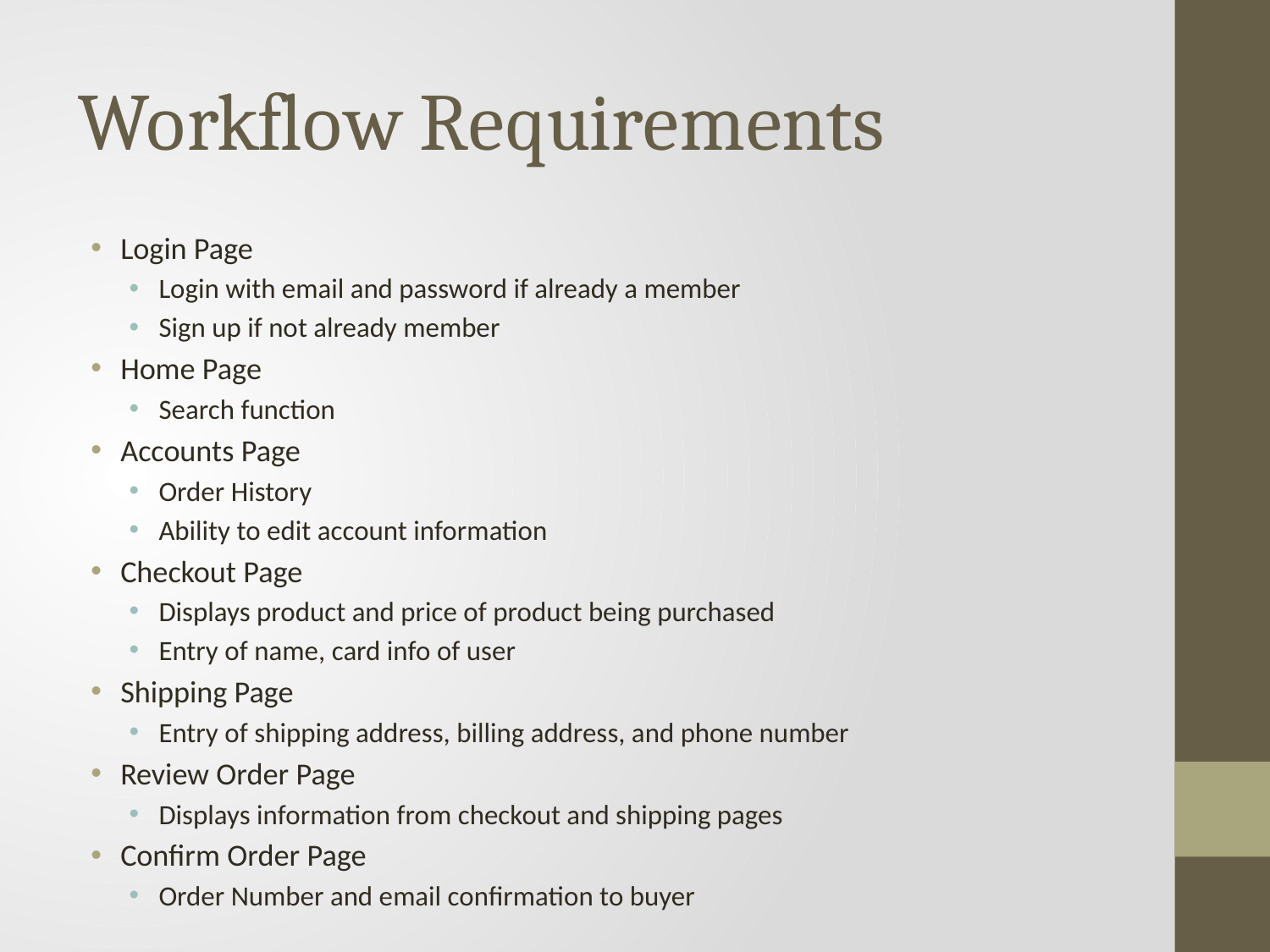

# Workflow Requirements
Login Page
Login with email and password if already a member
Sign up if not already member
Home Page
Search function
Accounts Page
Order History
Ability to edit account information
Checkout Page
Displays product and price of product being purchased
Entry of name, card info of user
Shipping Page
Entry of shipping address, billing address, and phone number
Review Order Page
Displays information from checkout and shipping pages
Confirm Order Page
Order Number and email confirmation to buyer